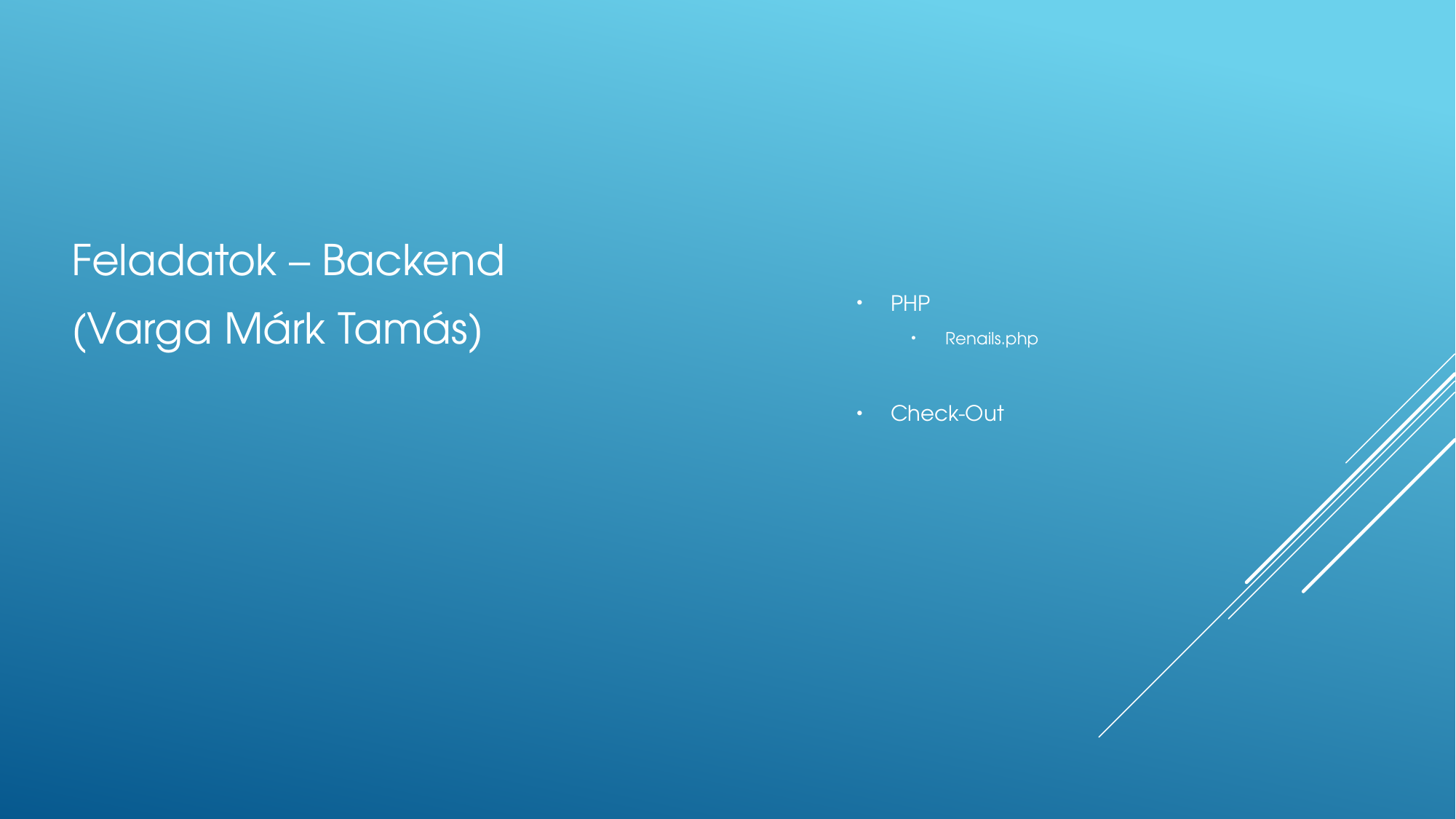

Feladatok – Backend
(Varga Márk Tamás)

PHP
Renails.php

Check-Out